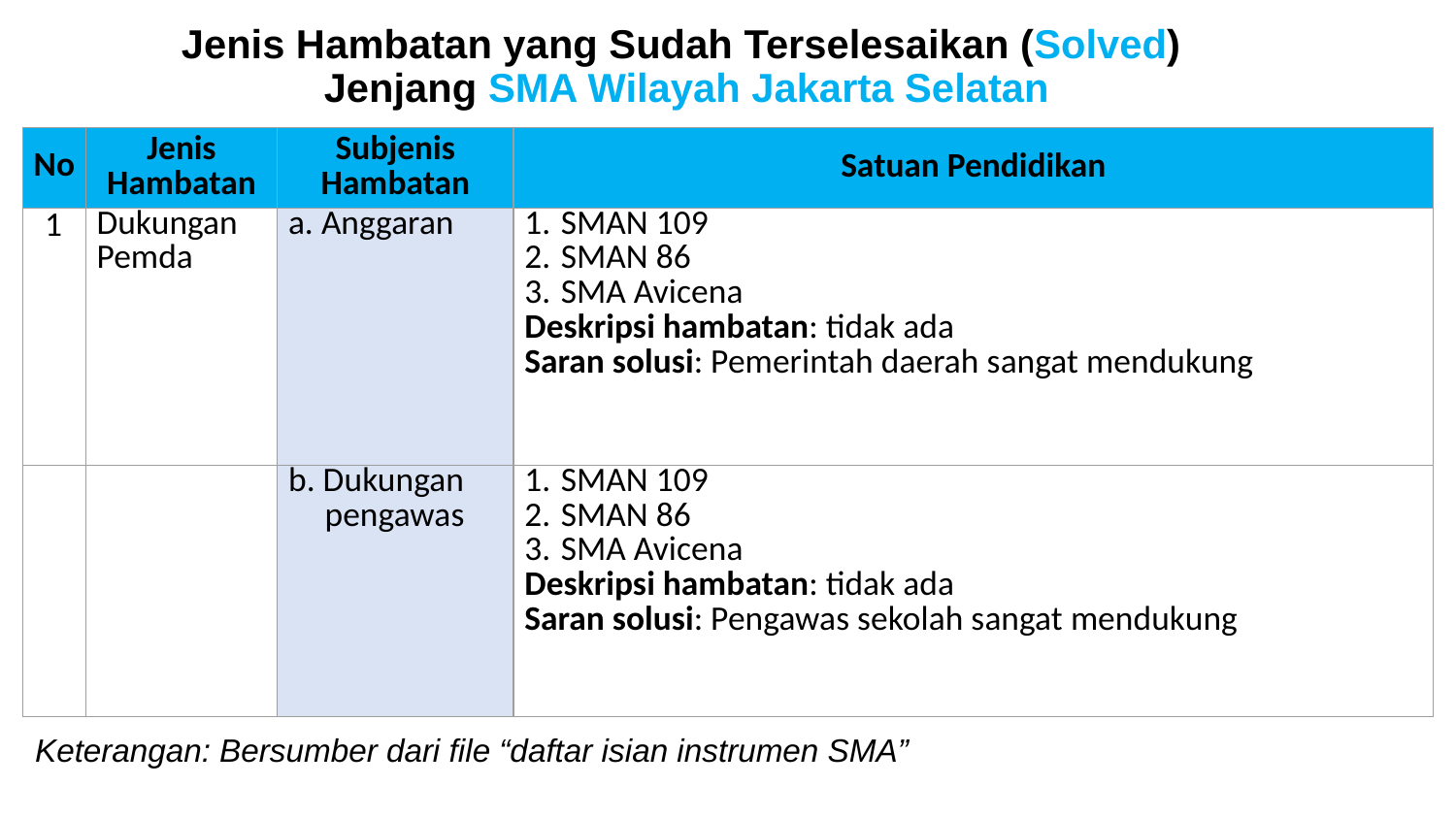

# Jenis Hambatan yang Sudah Terselesaikan (Solved) Jenjang SMA Wilayah Jakarta Selatan
| No | Jenis Hambatan | Subjenis Hambatan | Satuan Pendidikan |
| --- | --- | --- | --- |
| 1 | Dukungan Pemda | a. Anggaran | SMAN 109 SMAN 86 SMA Avicena Deskripsi hambatan: tidak ada Saran solusi: Pemerintah daerah sangat mendukung |
|  |  | b. Dukungan pengawas | SMAN 109 SMAN 86 SMA Avicena Deskripsi hambatan: tidak ada Saran solusi: Pengawas sekolah sangat mendukung |
Keterangan: Bersumber dari file “daftar isian instrumen SMA”